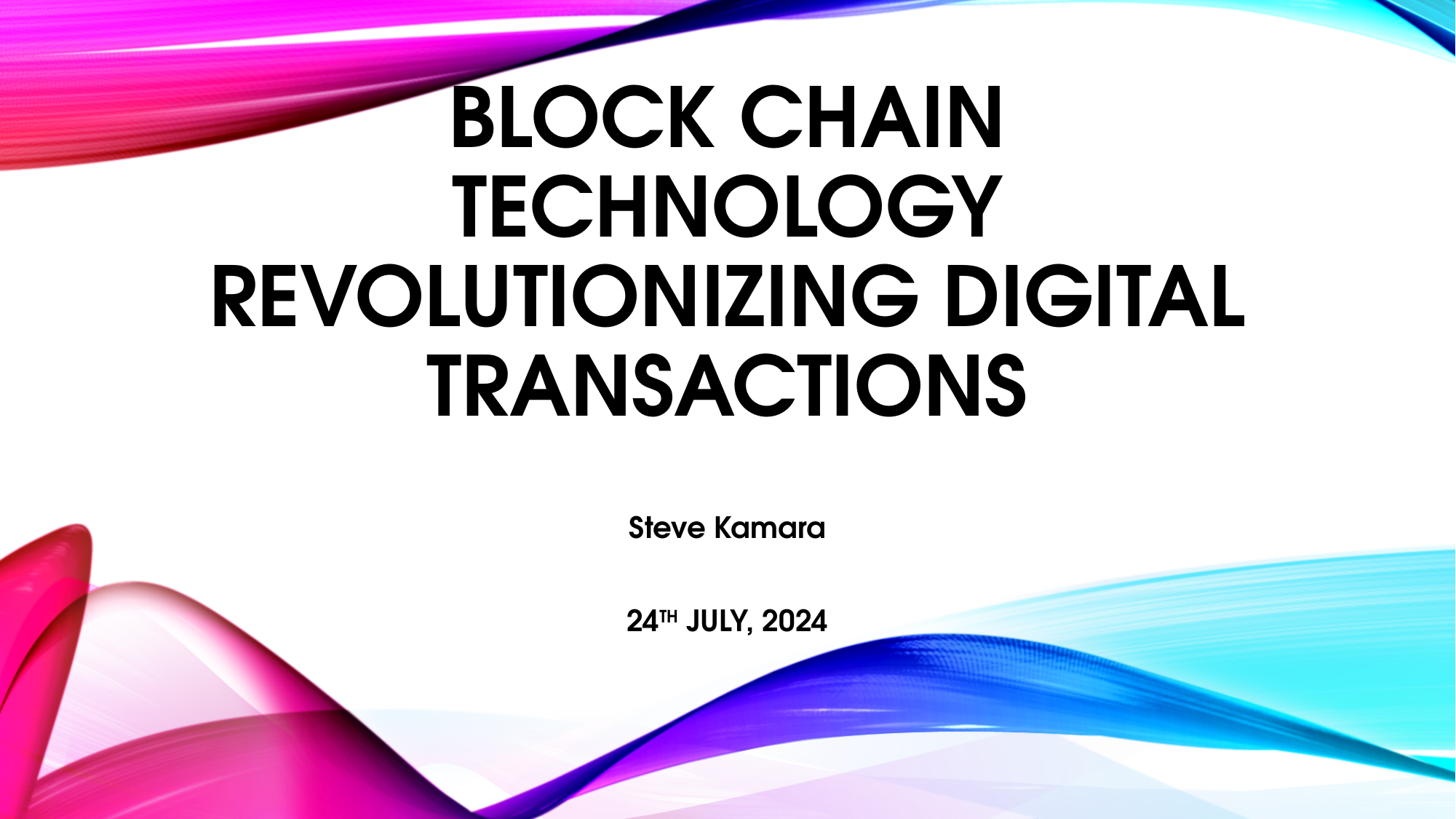

# Block chain Technology Revolutionizing Digital Transactions
Steve Kamara

24TH JULY, 2024